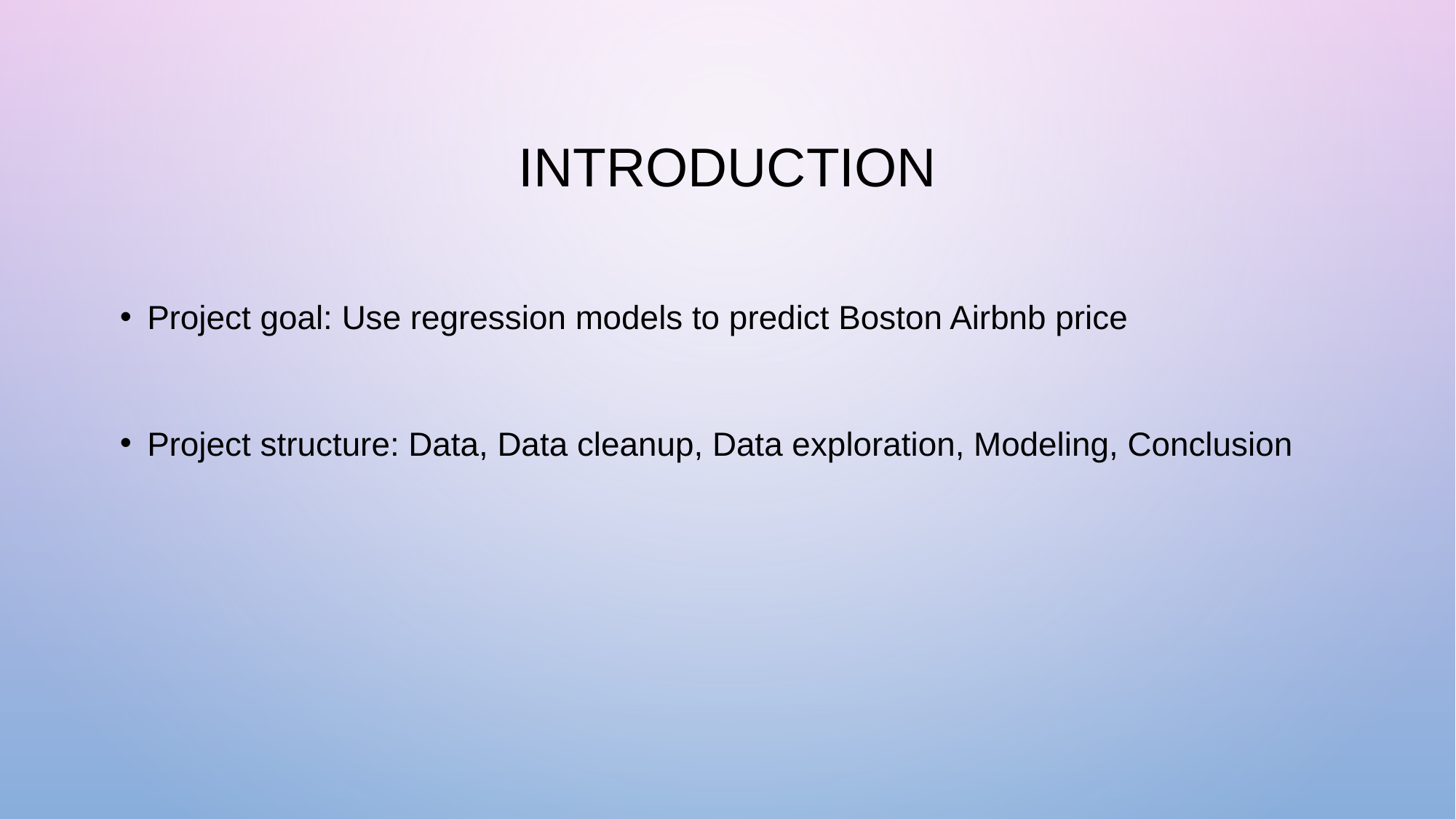

# Introduction
Project goal: Use regression models to predict Boston Airbnb price

Project structure: Data, Data cleanup, Data exploration, Modeling, Conclusion